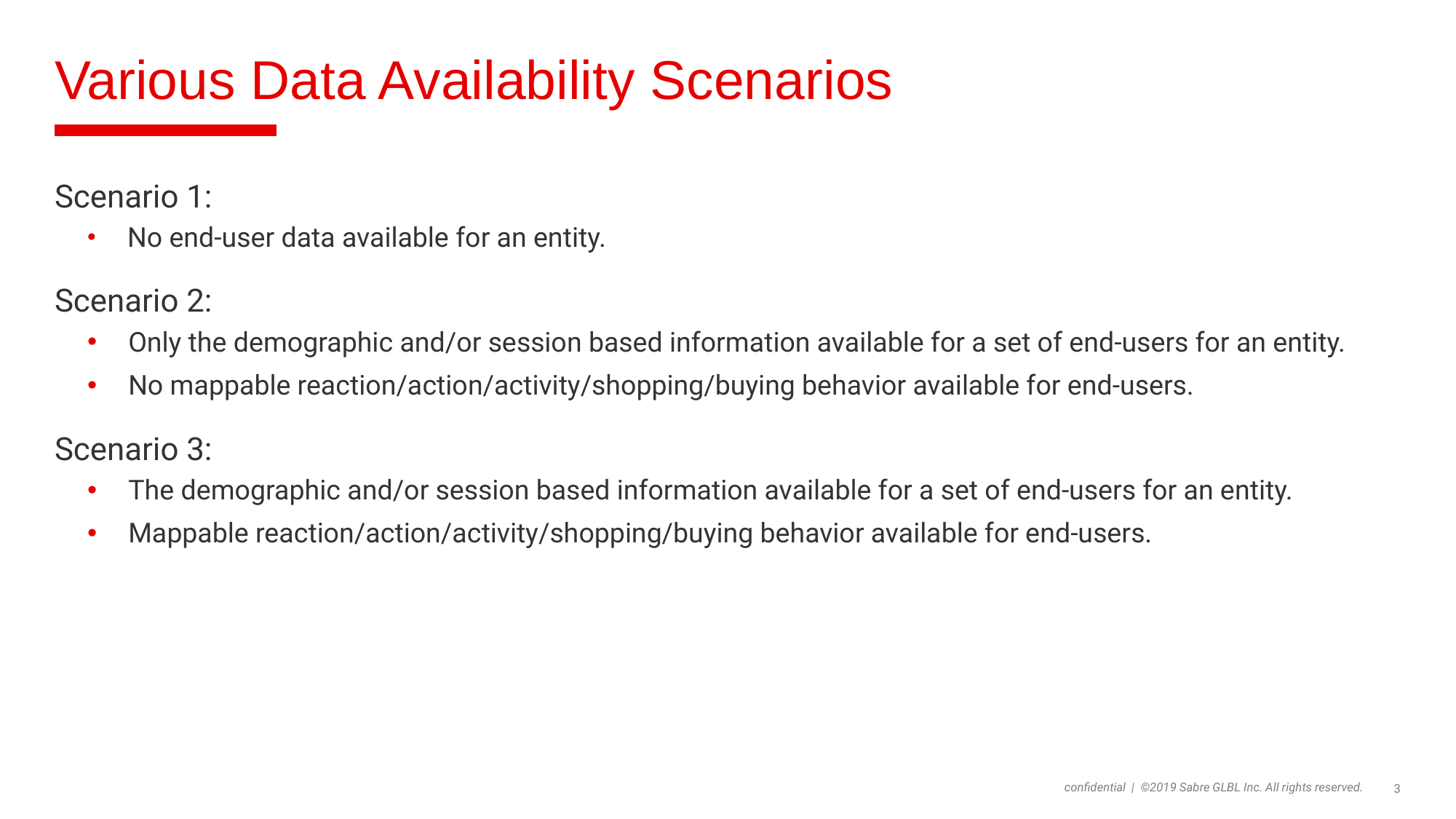

# Various Data Availability Scenarios
Scenario 1:
 No end-user data available for an entity.
Scenario 2:
Only the demographic and/or session based information available for a set of end-users for an entity.
No mappable reaction/action/activity/shopping/buying behavior available for end-users.
Scenario 3:
The demographic and/or session based information available for a set of end-users for an entity.
Mappable reaction/action/activity/shopping/buying behavior available for end-users.